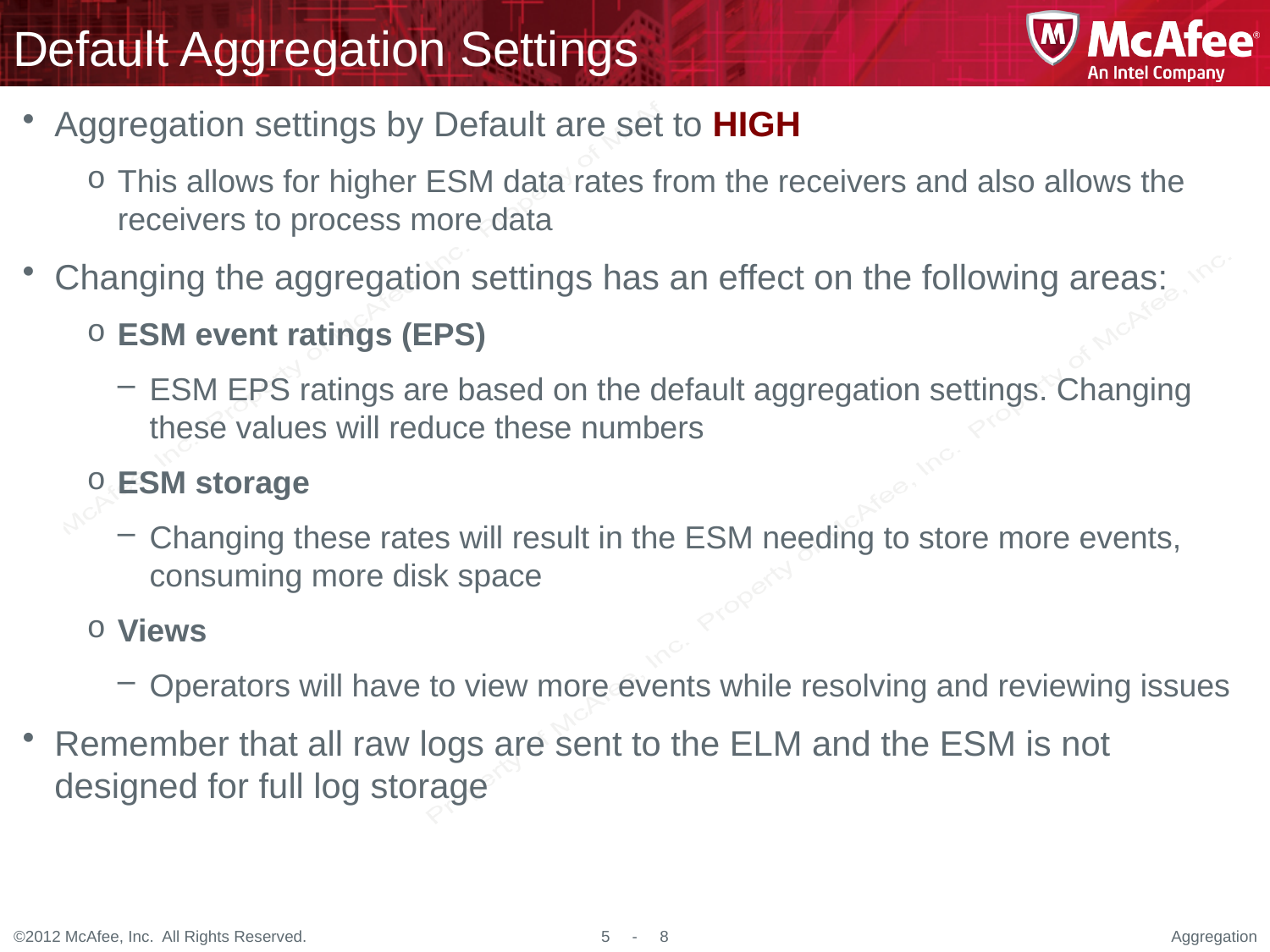

# Default Aggregation Settings
Aggregation settings by Default are set to HIGH
This allows for higher ESM data rates from the receivers and also allows the receivers to process more data
Changing the aggregation settings has an effect on the following areas:
ESM event ratings (EPS)
ESM EPS ratings are based on the default aggregation settings. Changing these values will reduce these numbers
ESM storage
Changing these rates will result in the ESM needing to store more events, consuming more disk space
Views
Operators will have to view more events while resolving and reviewing issues
Remember that all raw logs are sent to the ELM and the ESM is not designed for full log storage

Aggregation